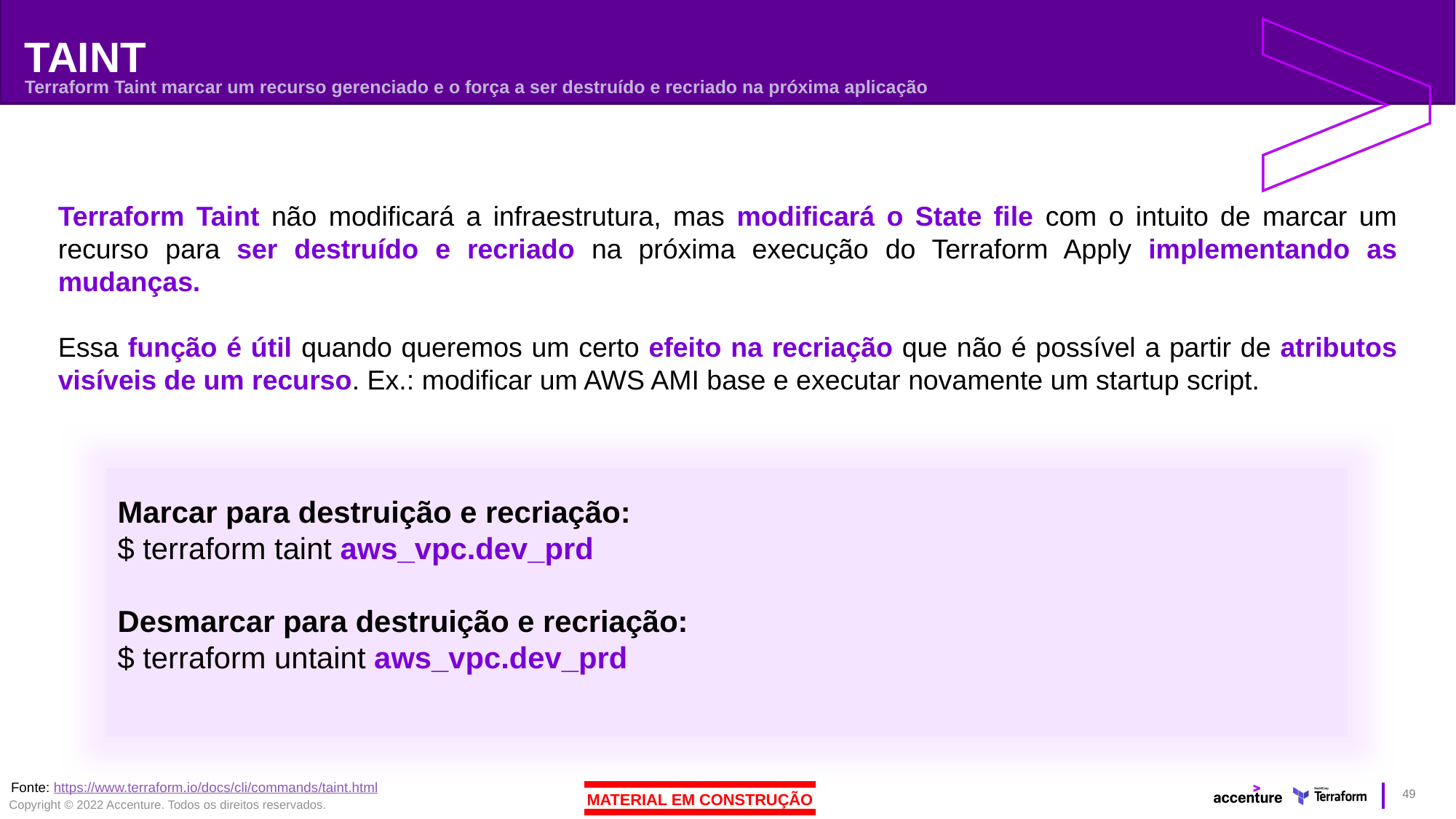

# TAINT
Terraform Taint marcar um recurso gerenciado e o força a ser destruído e recriado na próxima aplicação
Terraform Taint não modificará a infraestrutura, mas modificará o State file com o intuito de marcar um recurso para ser destruído e recriado na próxima execução do Terraform Apply implementando as mudanças.

Essa função é útil quando queremos um certo efeito na recriação que não é possível a partir de atributos visíveis de um recurso. Ex.: modificar um AWS AMI base e executar novamente um startup script.
Marcar para destruição e recriação:
$ terraform taint aws_vpc.dev_prd

Desmarcar para destruição e recriação:
$ terraform untaint aws_vpc.dev_prd

Fonte: https://www.terraform.io/docs/cli/commands/taint.html